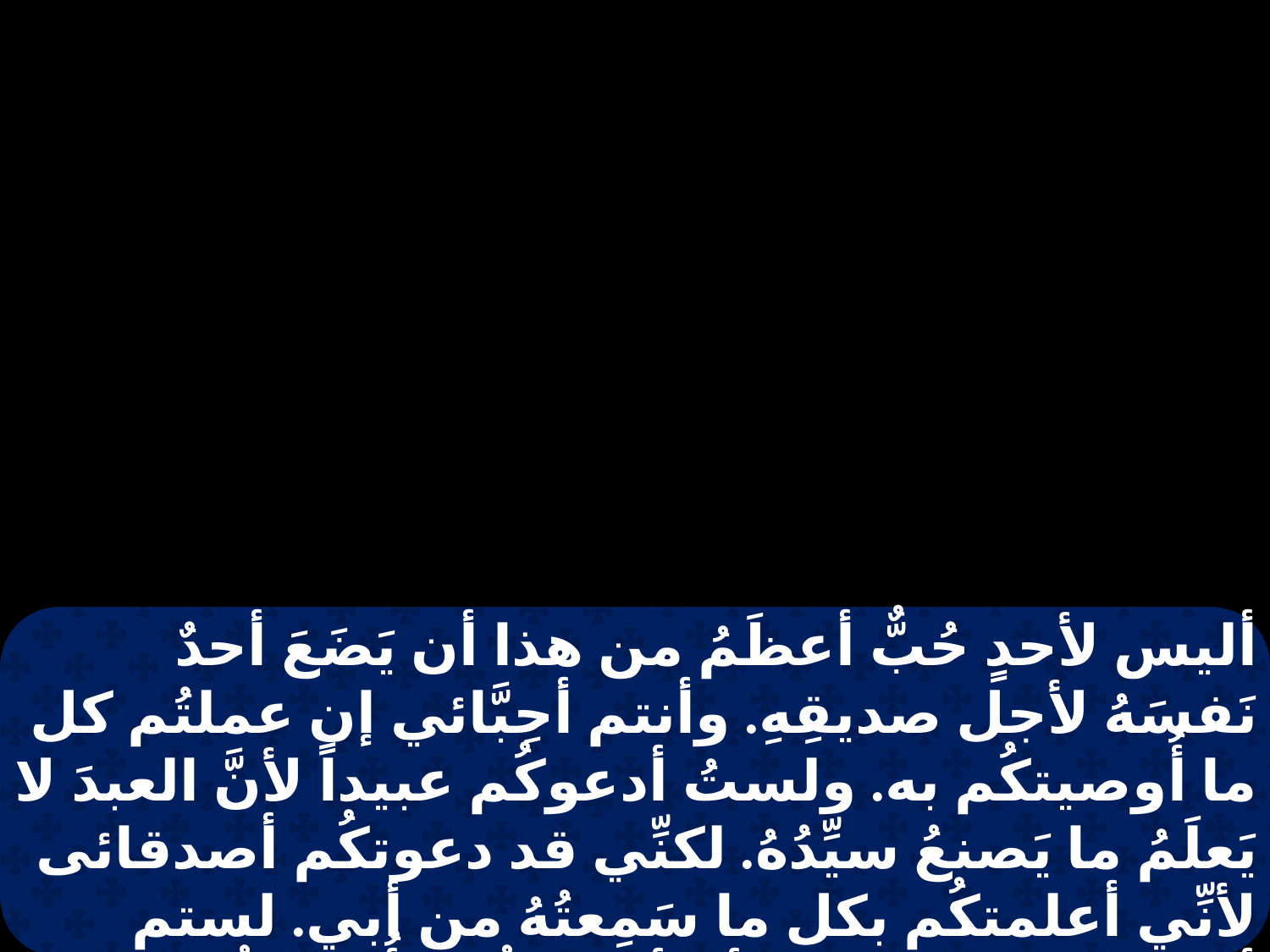

أليس لأحدٍ حُبٌّ أعظَمُ من هذا أن يَضَعَ أحدٌ نَفسَهُ لأجل صديقِهِ. وأنتم أحِبَّائي إن عملتُم كل ما أُوصيتكُم به. ولستُ أدعوكُم عبيداً لأنَّ العبدَ لا يَعلَمُ ما يَصنعُ سيِّدُهُ. لكنِّي قد دعوتكُم أصدقائى لأنِّي أعلمتكُم بكل ما سَمِعتُهُ من أبي. لستم أنتُمُ اخترتُموني بل أنا أخترتُكُم وأُطلِقكُم لِتَذهبوا وتأتوا بثَمَرٍ ويَدومَ ثَمَرُكُم. لكي يُعطيكُم الآب كلَّ ما تسألونه باسمي.